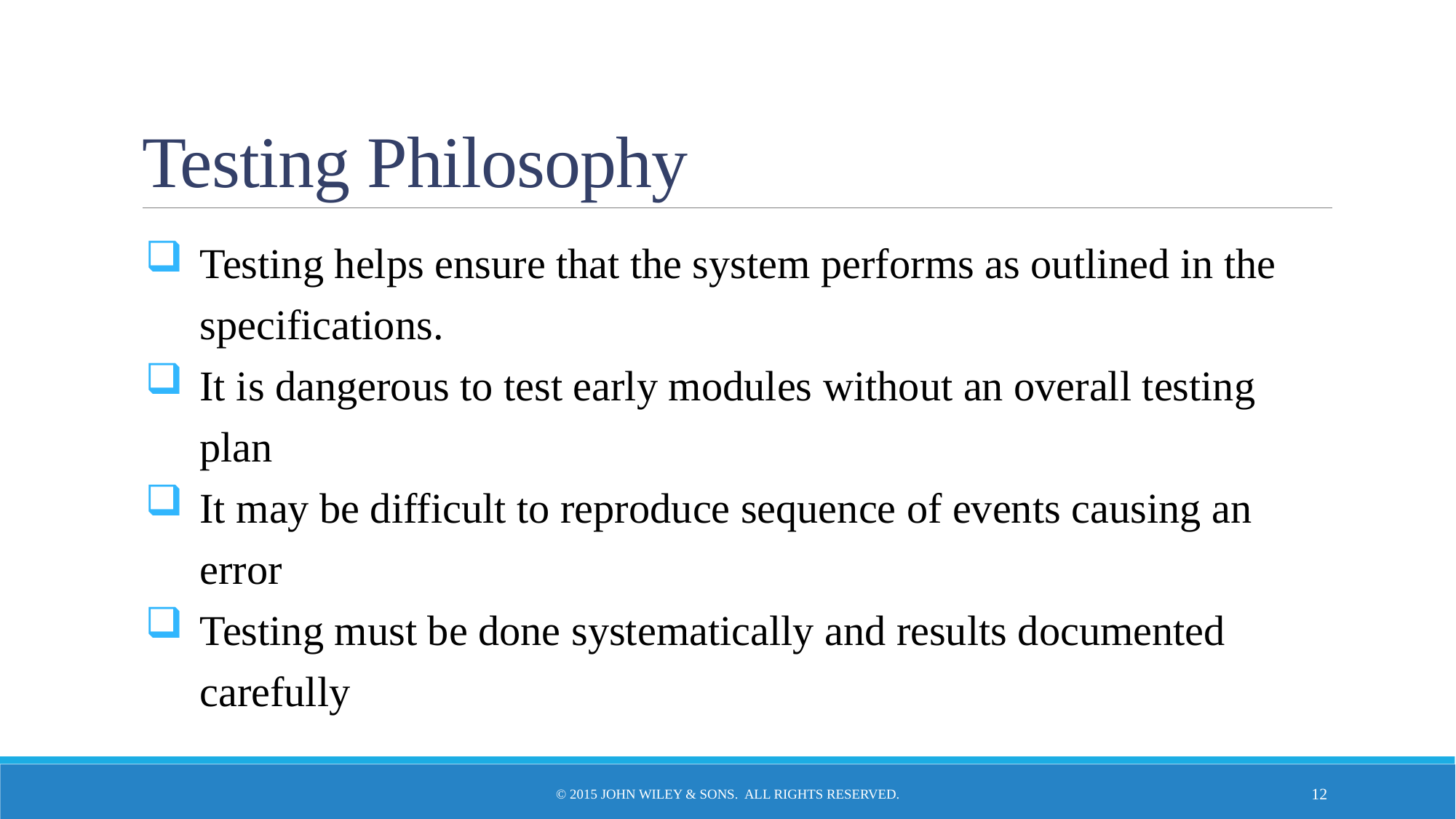

# Testing Philosophy
Testing helps ensure that the system performs as outlined in the specifications.
It is dangerous to test early modules without an overall testing plan
It may be difficult to reproduce sequence of events causing an error
Testing must be done systematically and results documented carefully
© 2015 John Wiley & Sons.  All Rights Reserved.
12